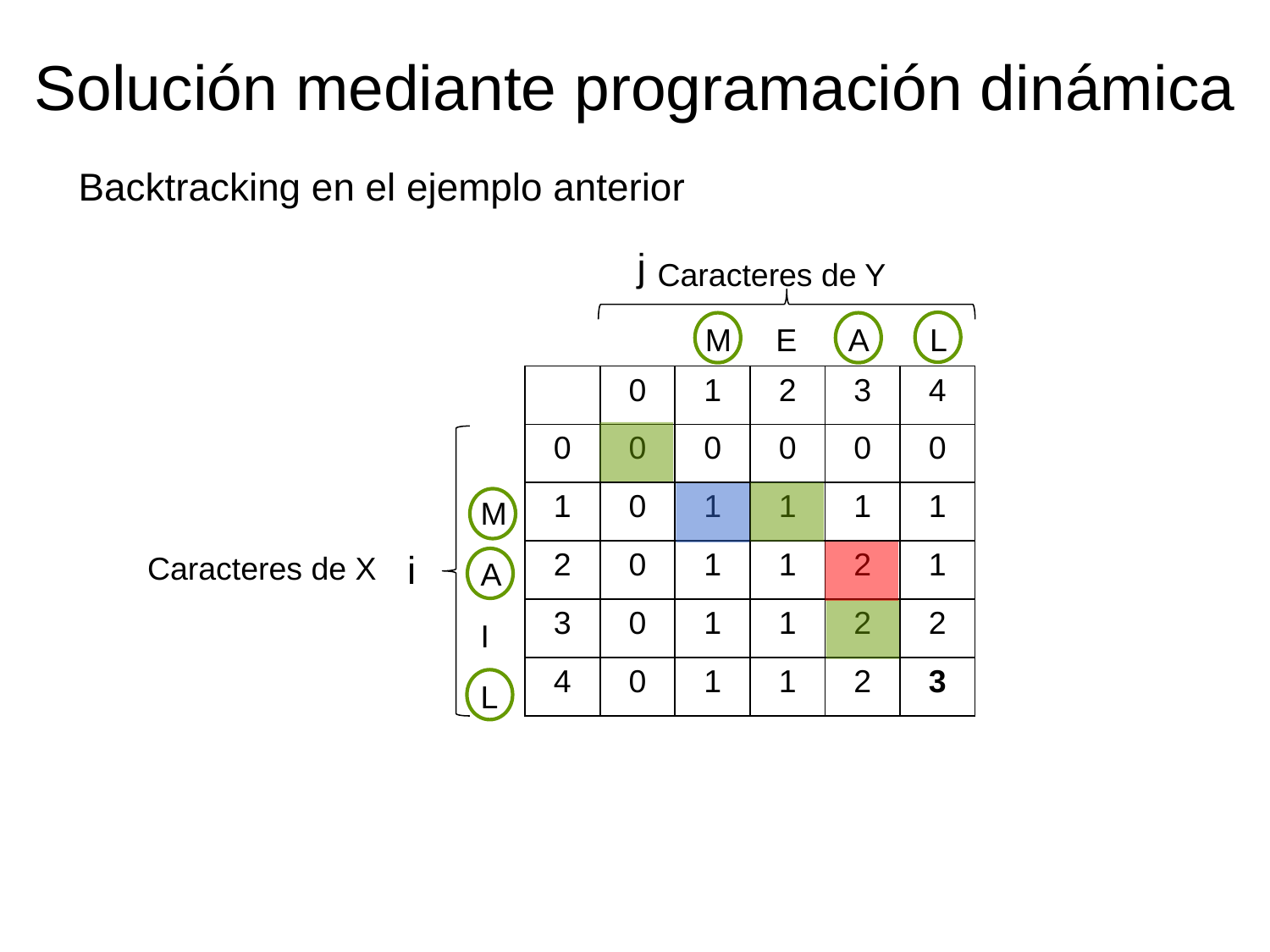

Solución mediante programación dinámica

Backtracking en el ejemplo anterior
j
Caracteres de Y

  M     E      A       L
|  | 0 | 1 | 2 | 3 | 4 |
| --- | --- | --- | --- | --- | --- |
| 0 | 0 | 0 | 0 | 0 | 0 |
| 1 | 0 | 1 | 1 | 1 | 1 |
| 2 | 0 | 1 | 1 | 2 | 1 |
| 3 | 0 | 1 | 1 | 2 | 2 |
| 4 | 0 | 1 | 1 | 2 | 3 |

M
A
I
L

i

Caracteres de X